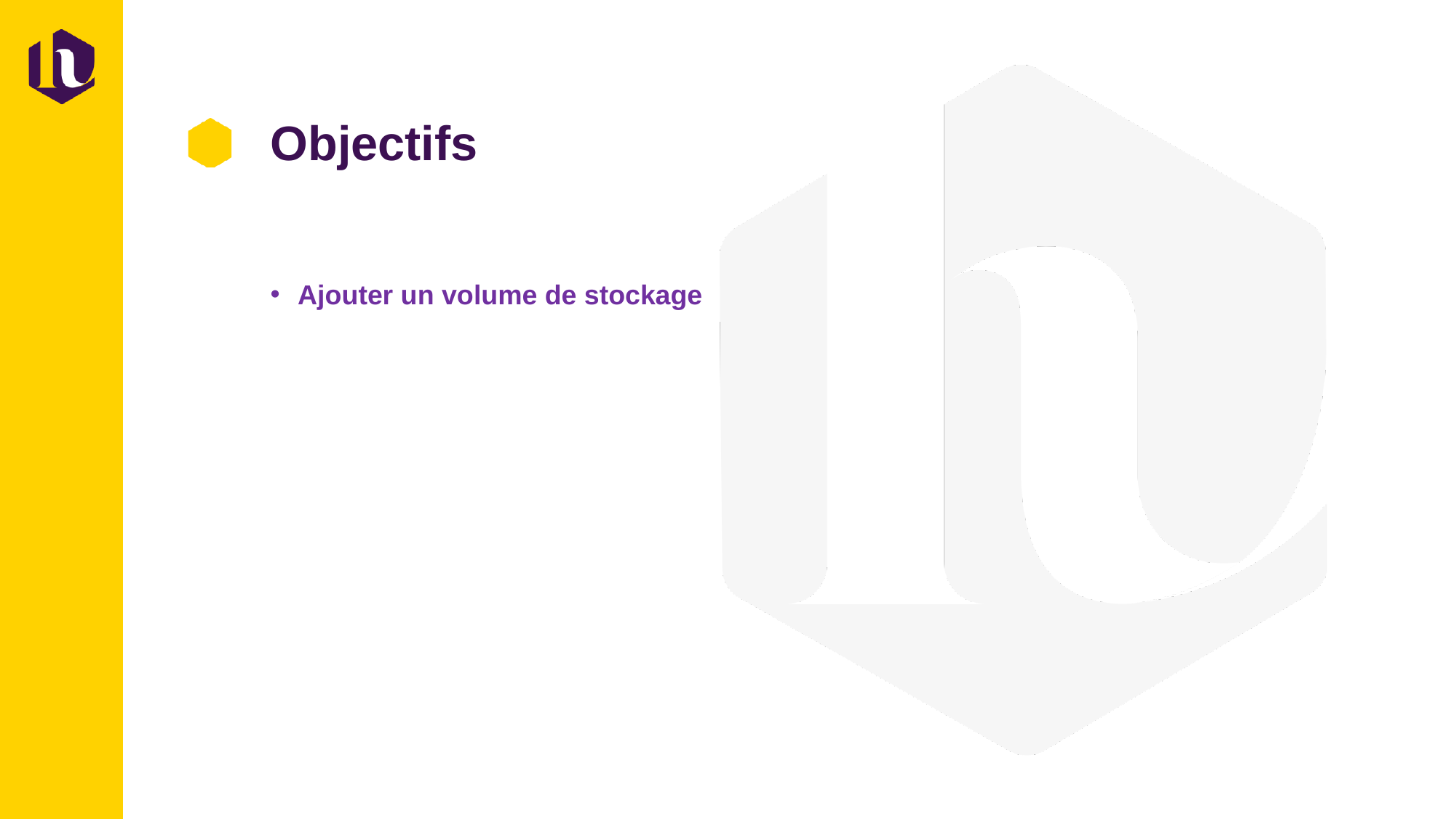

# Objectifs
Ajouter un volume de stockage